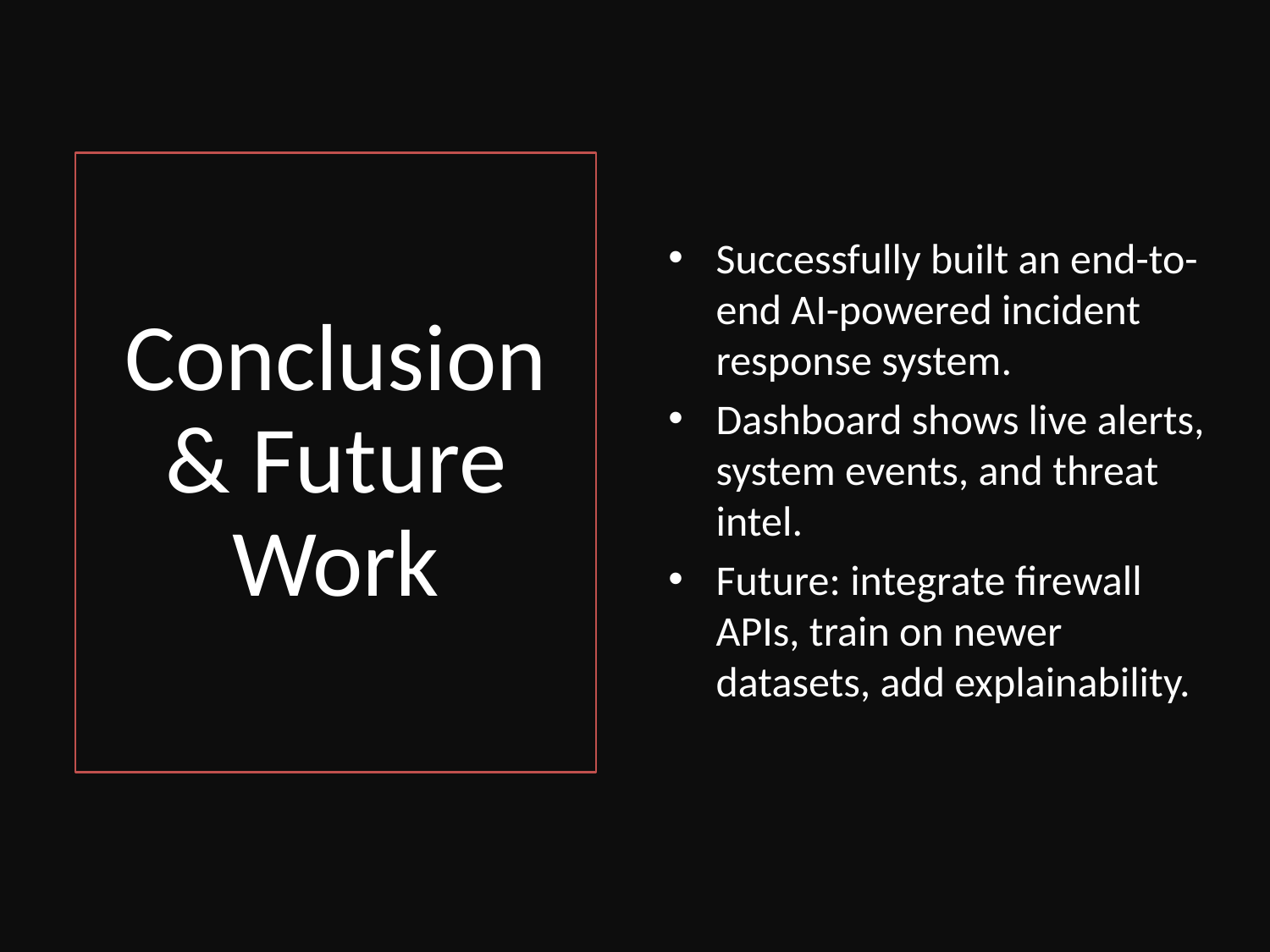

Successfully built an end-to-end AI-powered incident response system.
Dashboard shows live alerts, system events, and threat intel.
Future: integrate firewall APIs, train on newer datasets, add explainability.

# Conclusion & Future Work